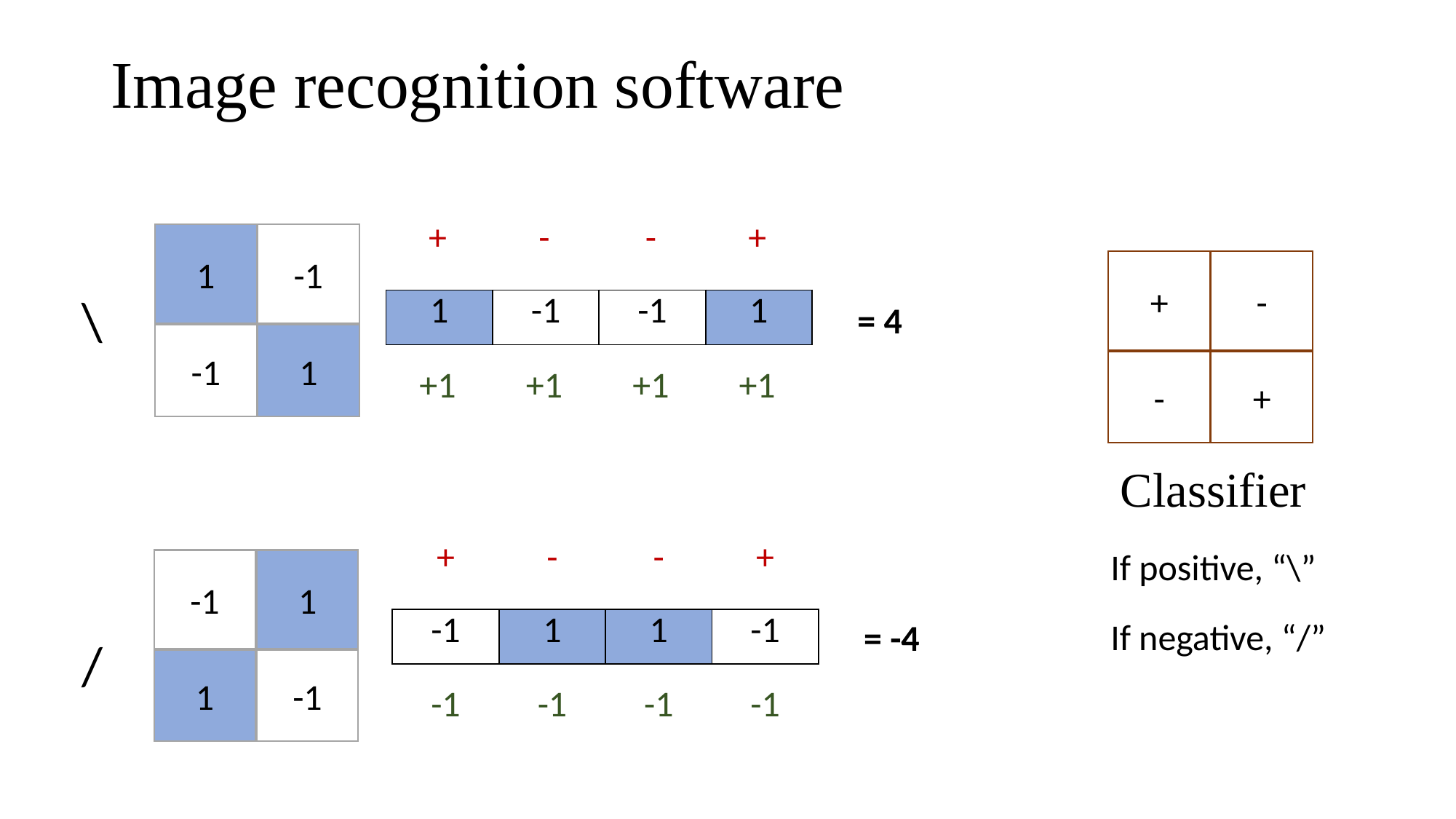

# Image recognition software
| + | - | - | + |
| --- | --- | --- | --- |
1
-1
-1
1
+
-
-
+
\
| 1 | -1 | -1 | 1 |
| --- | --- | --- | --- |
= 4
| +1 | +1 | +1 | +1 |
| --- | --- | --- | --- |
Classifier
| + | - | - | + |
| --- | --- | --- | --- |
If positive, “\”
-1
1
1
-1
If negative, “/”
| -1 | 1 | 1 | -1 |
| --- | --- | --- | --- |
= -4
/
| -1 | -1 | -1 | -1 |
| --- | --- | --- | --- |